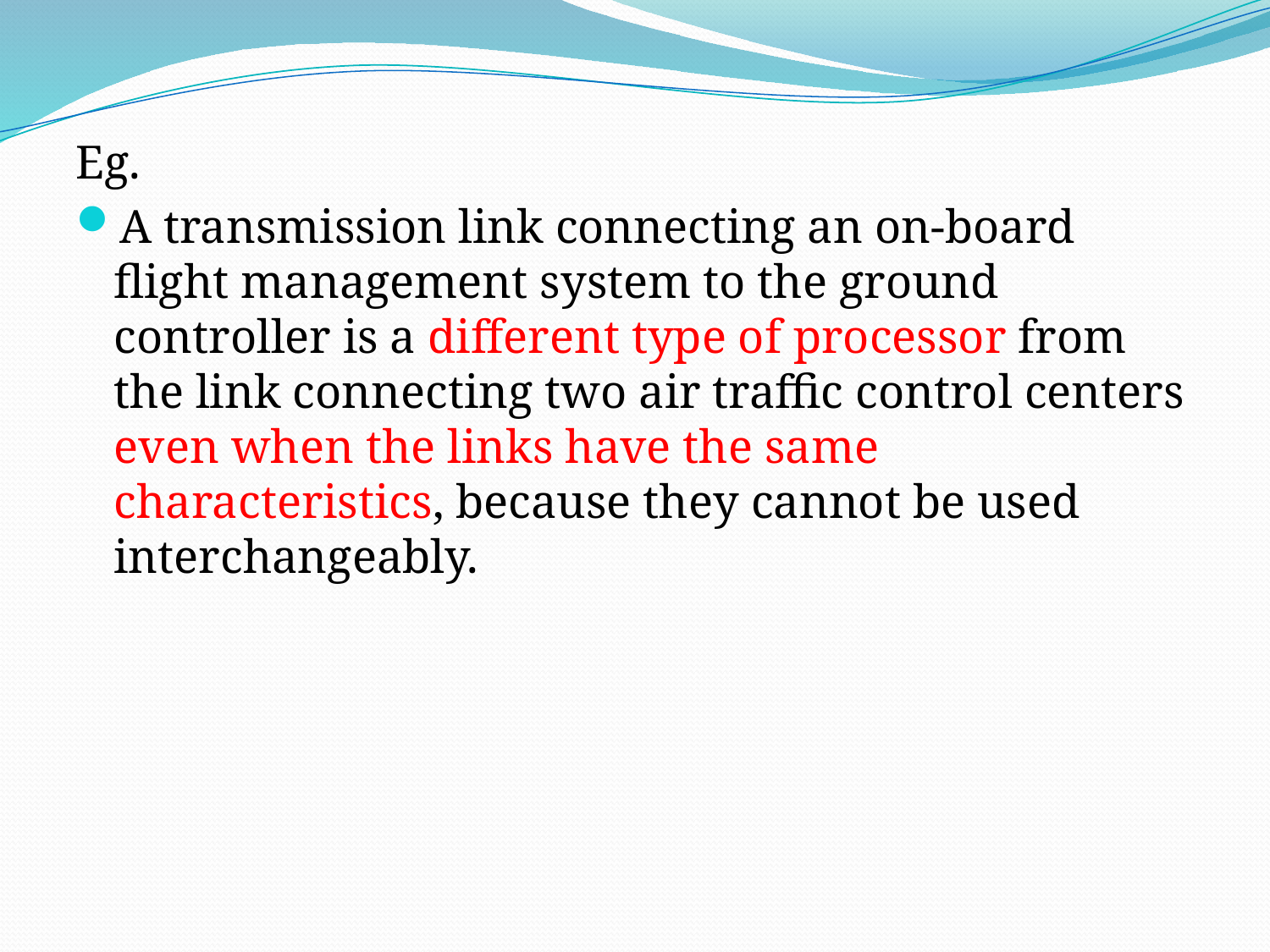

Eg.
A transmission link connecting an on-board flight management system to the ground controller is a different type of processor from the link connecting two air traffic control centers even when the links have the same characteristics, because they cannot be used interchangeably.